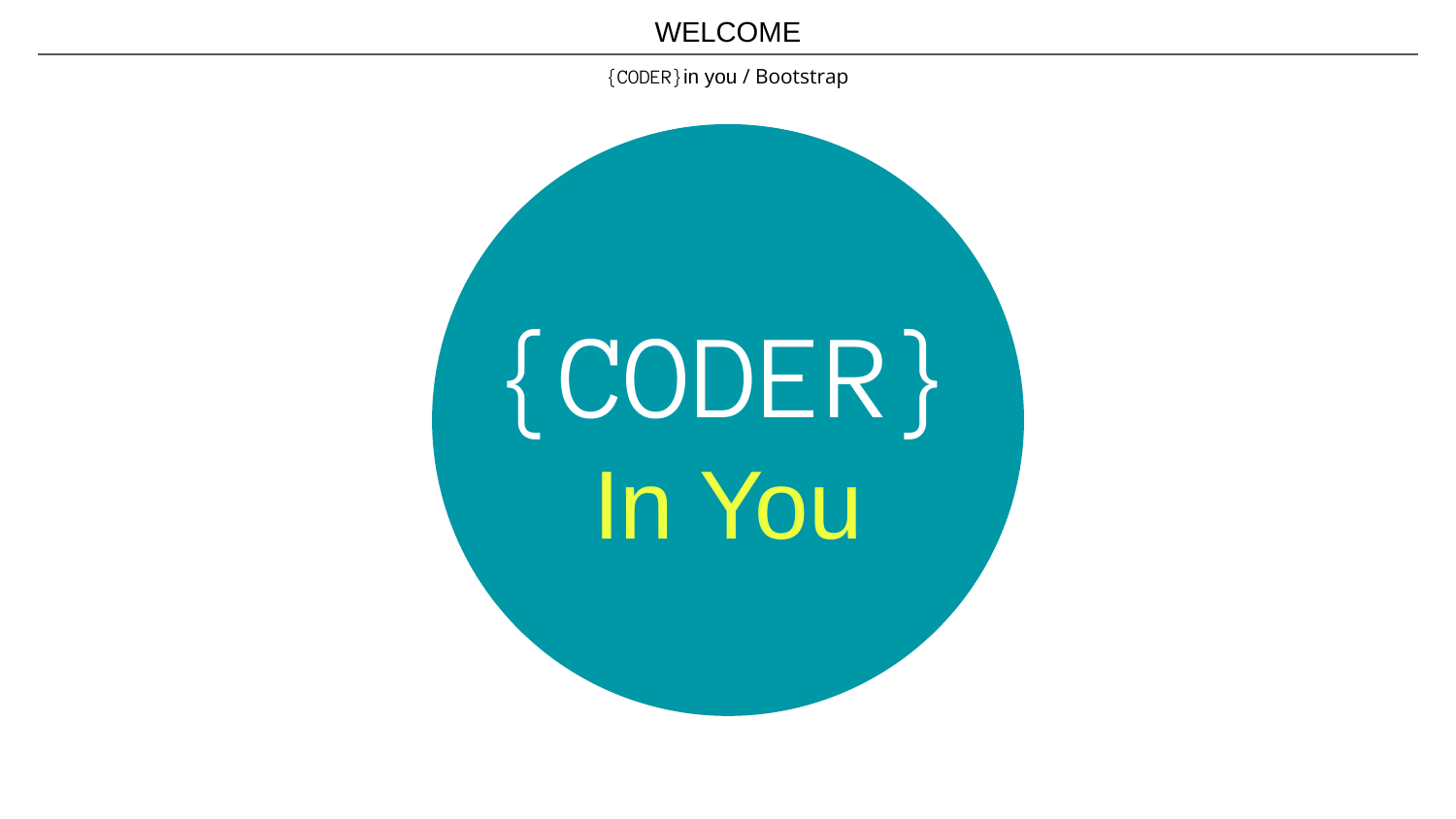

WELCOME
{CODER}in you / Bootstrap

{CODER}
In You